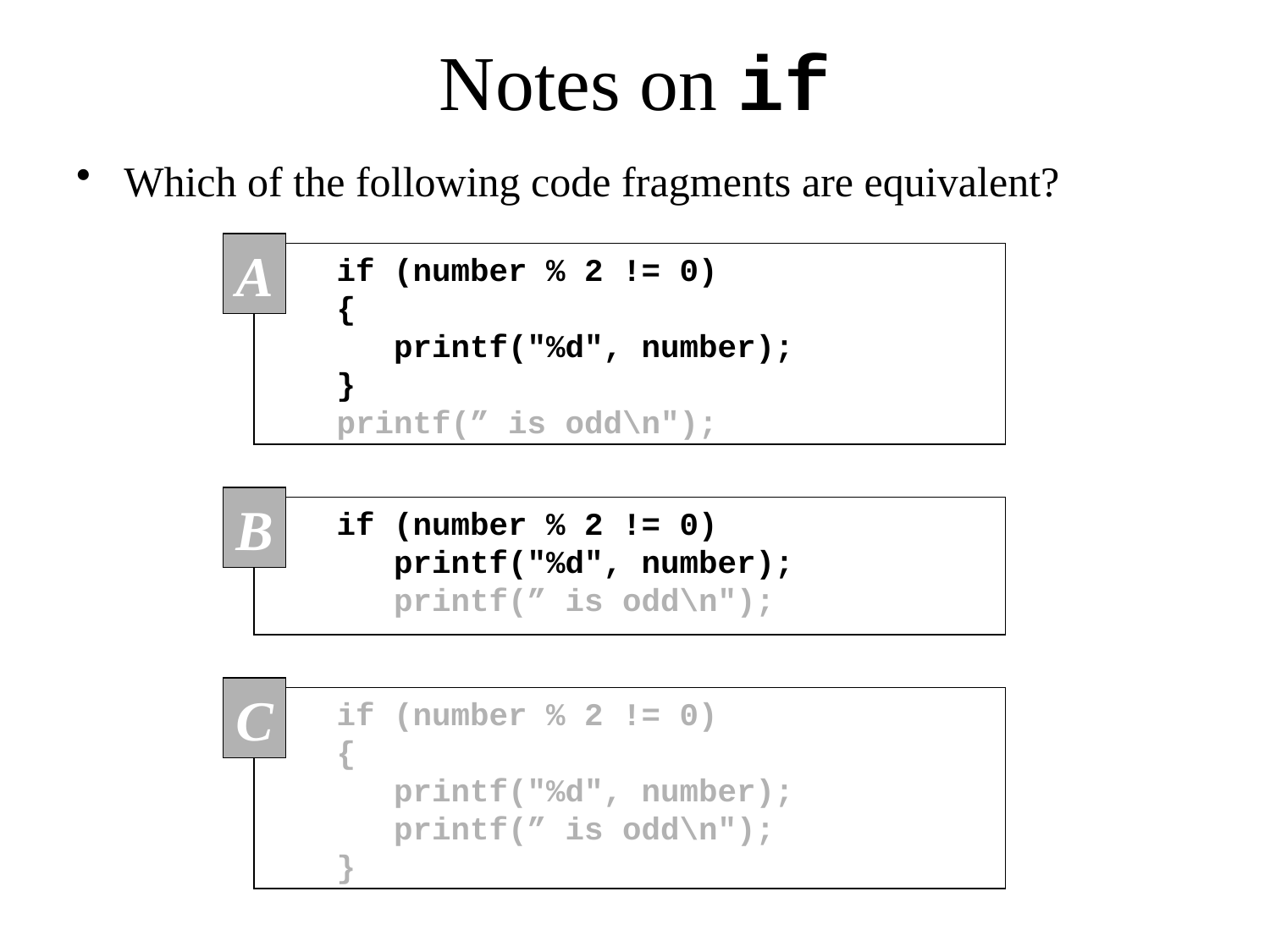

# Notes on if
Which of the following code fragments are equivalent?
A
   if (number % 2 != 0)
   {
      printf("%d", number);
   }
   printf(” is odd\n");
B
   if (number % 2 != 0)
      printf("%d", number);
      printf(” is odd\n");
C
   if (number % 2 != 0)
   {
      printf("%d", number);
      printf(” is odd\n");
   }